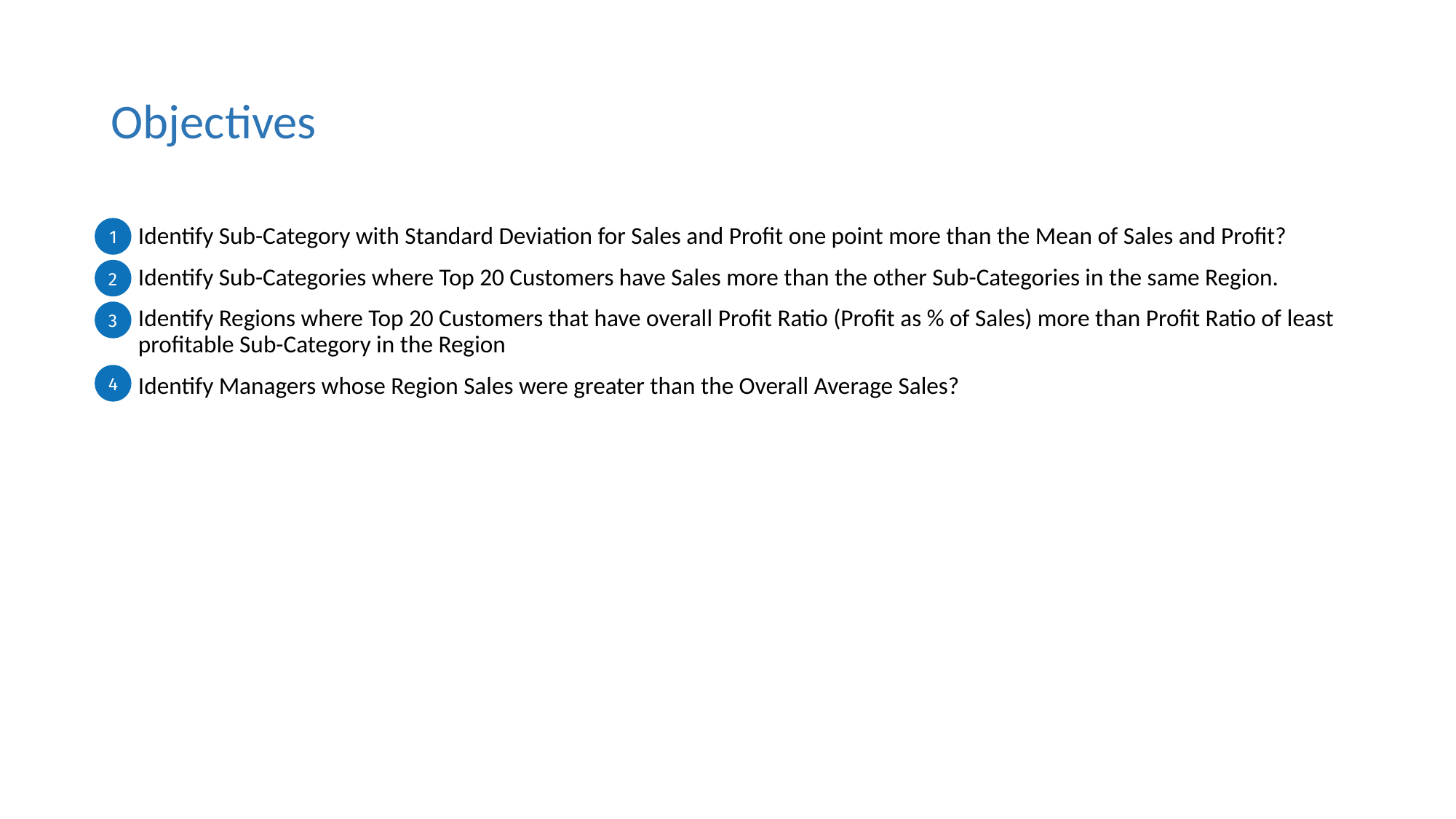

# Objectives
1
Identify Sub-Category with Standard Deviation for Sales and Profit one point more than the Mean of Sales and Profit?
Identify Sub-Categories where Top 20 Customers have Sales more than the other Sub-Categories in the same Region.
Identify Regions where Top 20 Customers that have overall Profit Ratio (Profit as % of Sales) more than Profit Ratio of least profitable Sub-Category in the Region
Identify Managers whose Region Sales were greater than the Overall Average Sales?
2
3
4